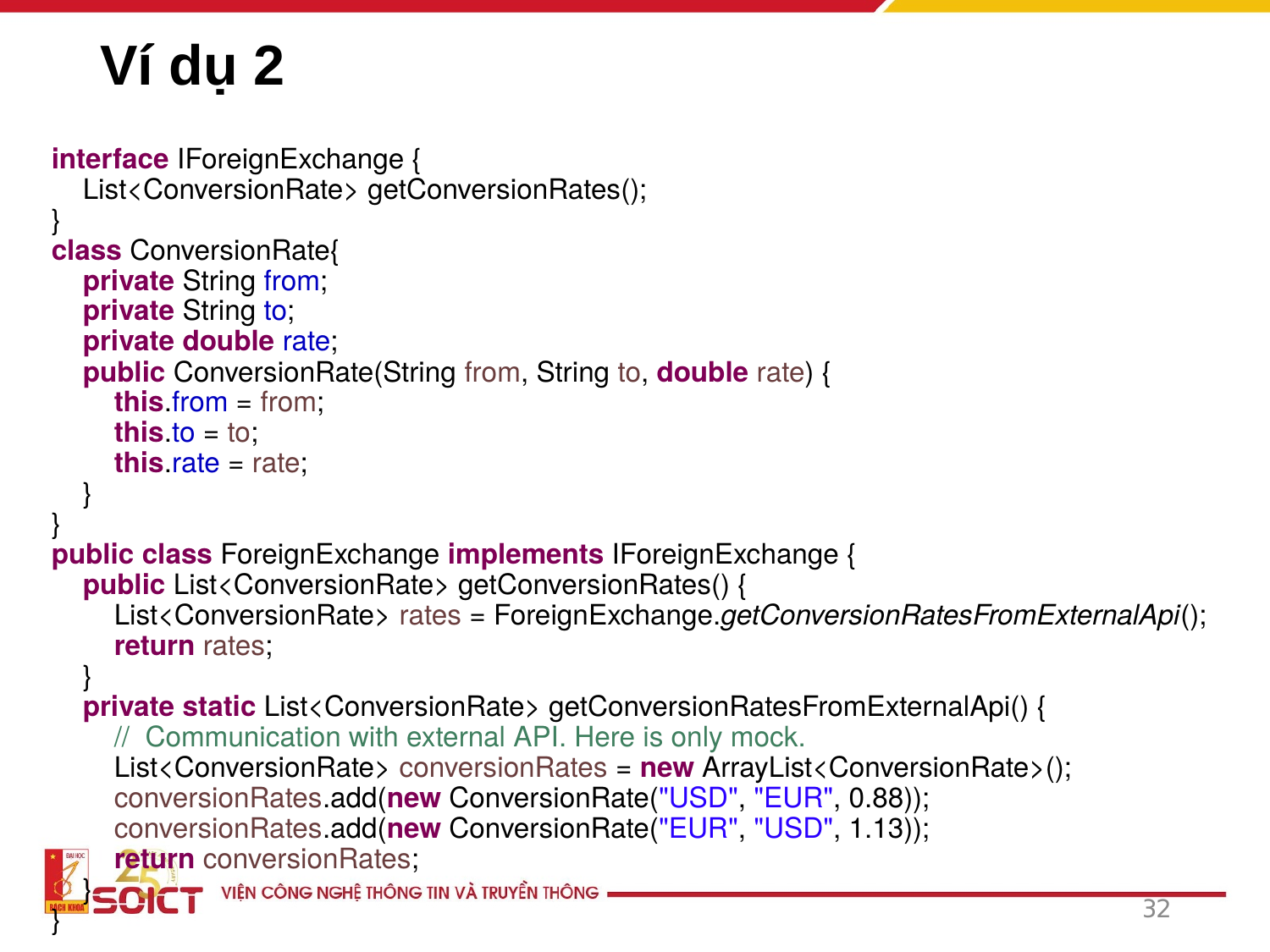

# Ví dụ 2
interface IForeignExchange {
    List<ConversionRate> getConversionRates();
}
class ConversionRate{
    private String from;
    private String to;
    private double rate;
    public ConversionRate(String from, String to, double rate) {
        this.from = from;
        this.to = to;
        this.rate = rate;
    }
}
public class ForeignExchange implements IForeignExchange {
    public List<ConversionRate> getConversionRates() {
        List<ConversionRate> rates = ForeignExchange.getConversionRatesFromExternalApi();
        return rates;
    }
    private static List<ConversionRate> getConversionRatesFromExternalApi() {
        //  Communication with external API. Here is only mock.
        List<ConversionRate> conversionRates = new ArrayList<ConversionRate>();
        conversionRates.add(new ConversionRate("USD", "EUR", 0.88));
        conversionRates.add(new ConversionRate("EUR", "USD", 1.13));
        return conversionRates;
    }
}
32